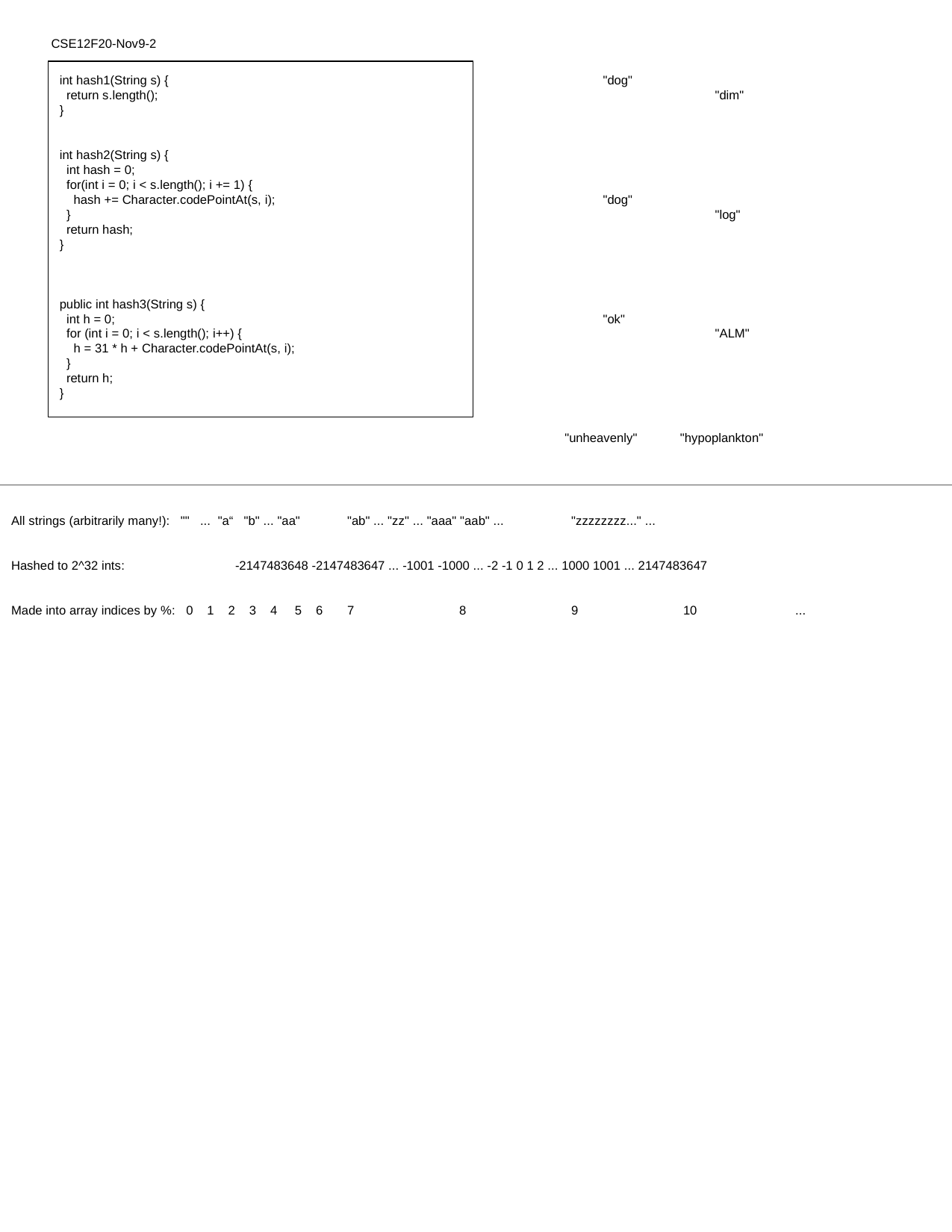

CSE12F20-Nov9-2
int hash1(String s) {
  return s.length();
}

int hash2(String s) {
  int hash = 0;
  for(int i = 0; i < s.length(); i += 1) {
    hash += Character.codePointAt(s, i);
  }
  return hash;
}

public int hash3(String s) {
  int h = 0;
  for (int i = 0; i < s.length(); i++) {
    h = 31 * h + Character.codePointAt(s, i);
  }
  return h;
}

"dog"			"dim"

"dog"			"log"

"ok"			"ALM"

     "unheavenly"	      "hypoplankton"
All strings (arbitrarily many!):   ""   ...  "a“   "b" ... "aa" 	"ab" ... "zz" ... "aaa" "aab" ...	"zzzzzzzz..." ...

Hashed to 2^32 ints:	-2147483648 -2147483647 ... -1001 -1000 ... -2 -1 0 1 2 ... 1000 1001 ... 2147483647

Made into array indices by %:   0    1    2    3    4     5    6	7	8	9	10	...